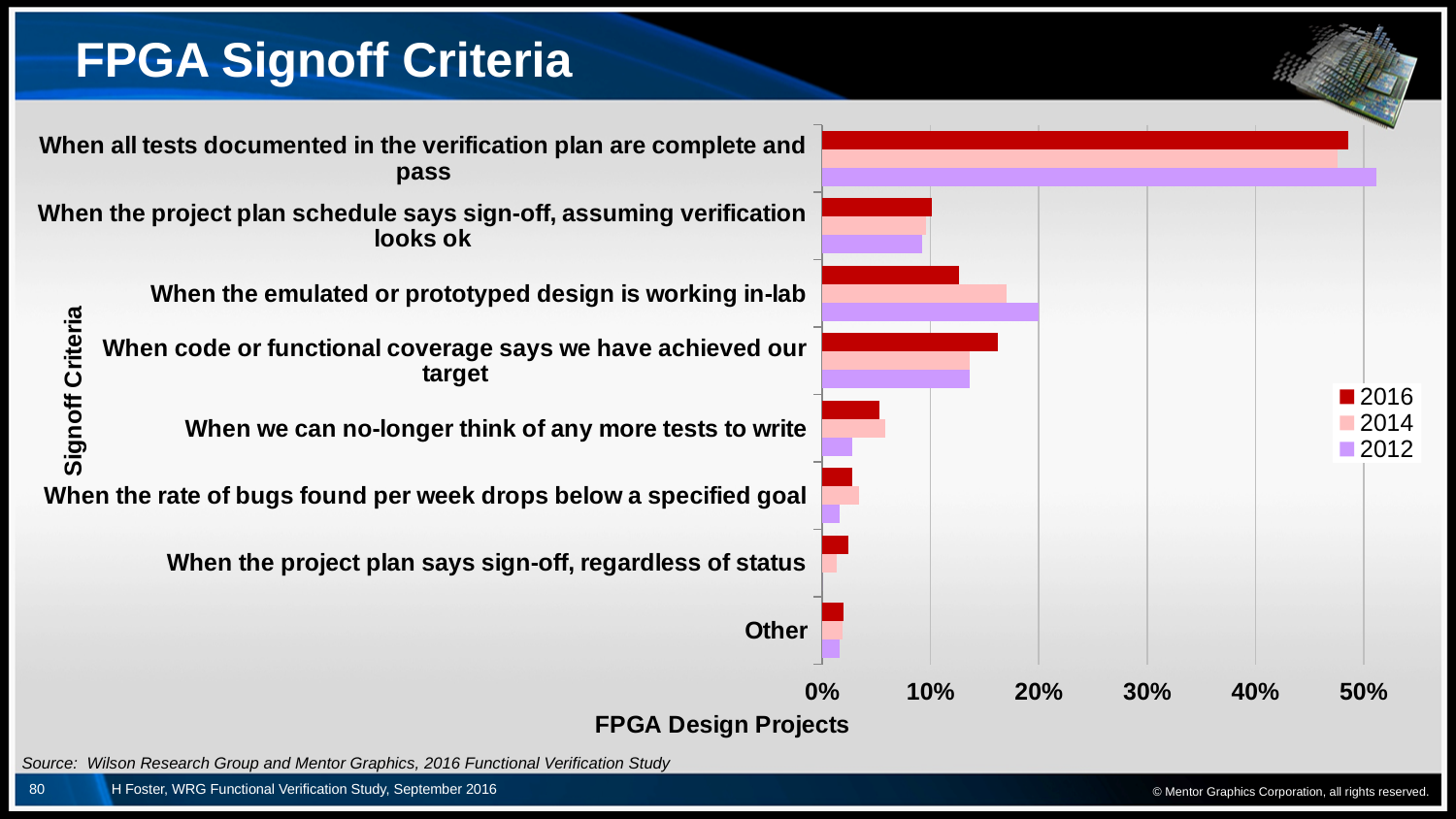

# FPGA Signoff Criteria

### Chart

| Category | 2012 | 2014 | 2016 |
|---|---|---|---|
| Other | 0.016 | 0.019 | 0.02 |
| When the project plan says sign-off, regardless of status | 0.0 | 0.013 | 0.024 |
| When the rate of bugs found per week drops below a specified goal | 0.016 | 0.034 | 0.028 |
| When we can no-longer think of any more tests to write | 0.028 | 0.058 | 0.053 |
| When code or functional coverage says we have achieved our target | 0.136 | 0.136 | 0.162 |
| When the emulated or prototyped design is working in-lab | 0.2 | 0.17 | 0.126 |
| When the project plan schedule says sign-off, assuming verification looks ok | 0.092 | 0.096 | 0.101 |
| When all tests documented in the verification plan are complete and pass | 0.512 | 0.476 | 0.486 |
© Mentor Graphics Corporation, all rights reserved.
Source:  Wilson Research Group and Mentor Graphics, 2016 Functional Verification Study
80
H Foster, WRG Functional Verification Study, September 2016